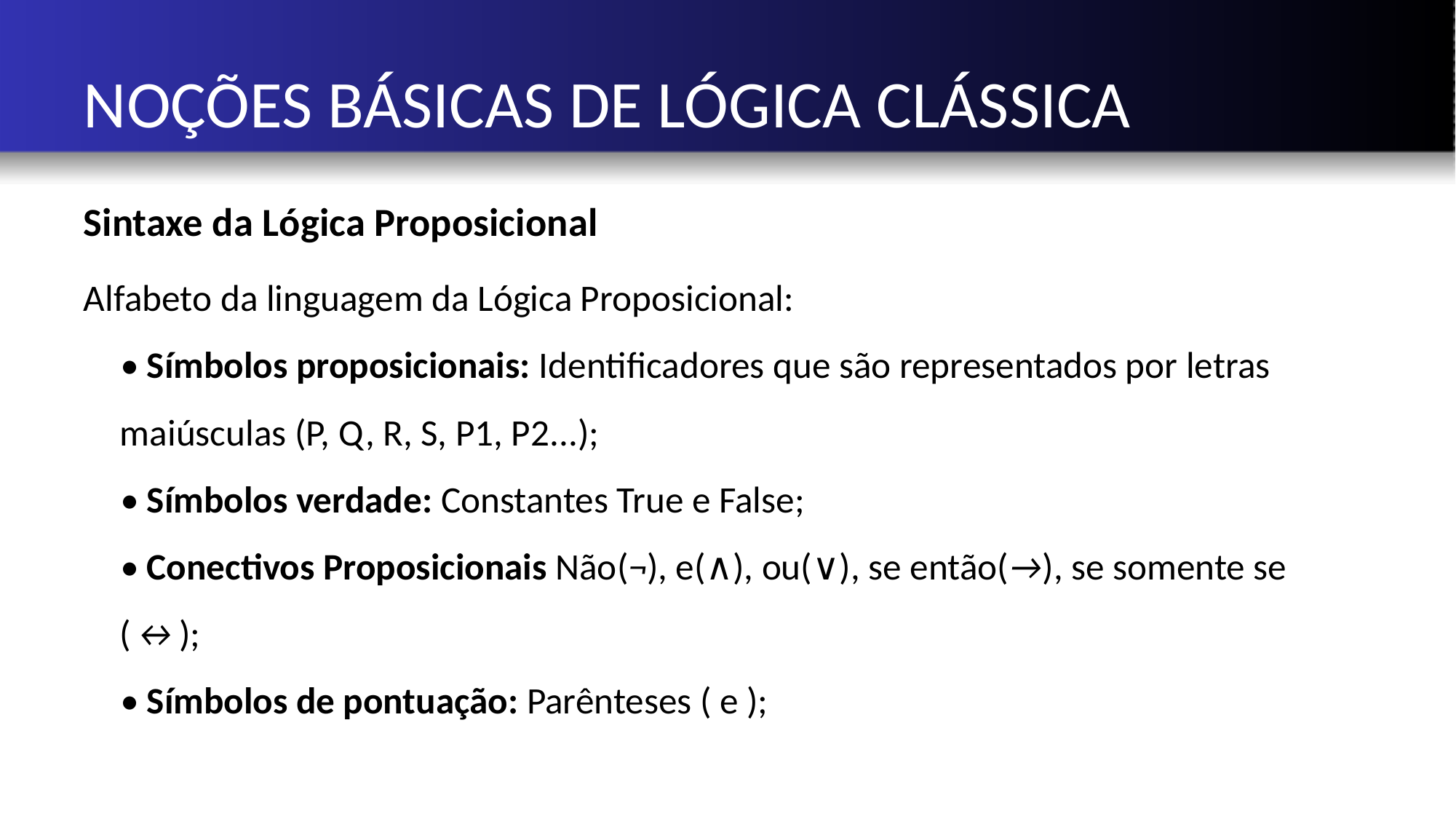

# NOÇÕES BÁSICAS DE LÓGICA CLÁSSICA
Sintaxe da Lógica Proposicional
Alfabeto da linguagem da Lógica Proposicional:
• Símbolos proposicionais: Identificadores que são representados por letras maiúsculas (P, Q, R, S, P1, P2...);
• Símbolos verdade: Constantes True e False;
• Conectivos Proposicionais Não(¬), e(∧), ou(∨), se então(→), se somente se (↔);
• Símbolos de pontuação: Parênteses ( e );